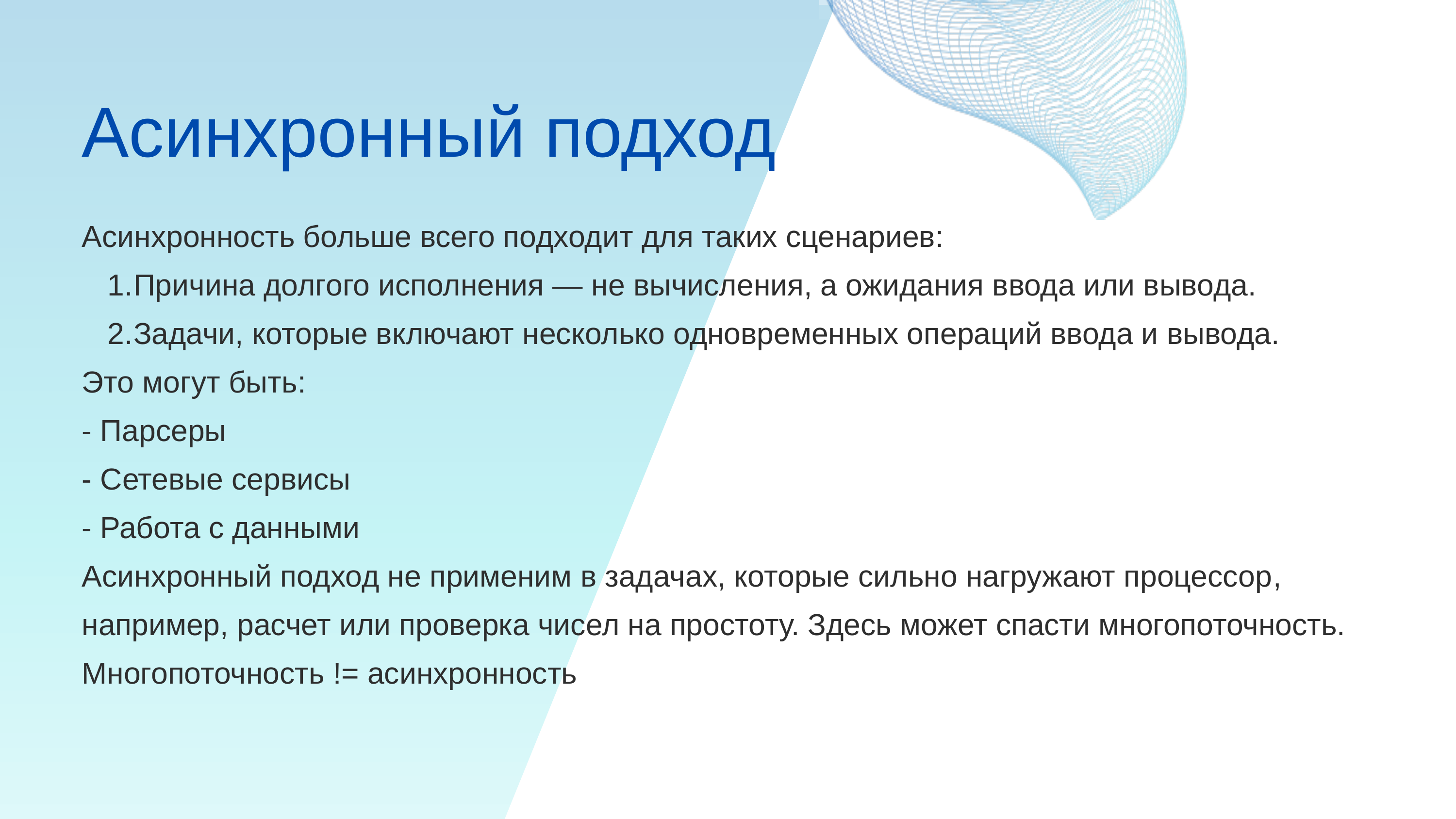

Асинхронный подход
Асинхронность больше всего подходит для таких сценариев:
Причина долгого исполнения — не вычисления, а ожидания ввода или вывода.
Задачи, которые включают несколько одновременных операций ввода и вывода.
Это могут быть:
- Парсеры
- Сетевые сервисы
- Работа с данными
Асинхронный подход не применим в задачах, которые сильно нагружают процессор, например, расчет или проверка чисел на простоту. Здесь может спасти многопоточность.
Многопоточность != асинхронность